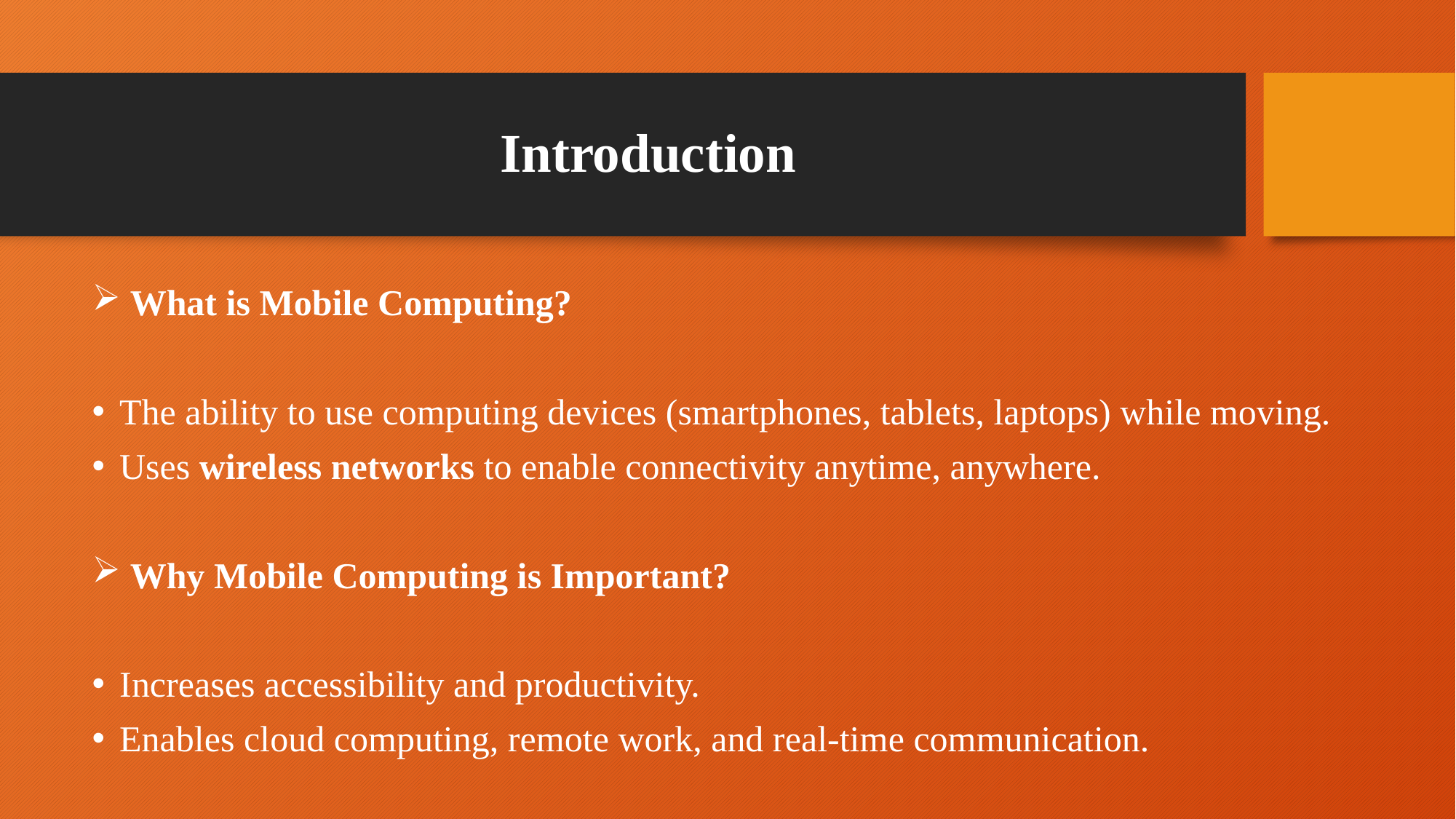

# Introduction
 What is Mobile Computing?

The ability to use computing devices (smartphones, tablets, laptops) while moving.
Uses wireless networks to enable connectivity anytime, anywhere.

 Why Mobile Computing is Important?

Increases accessibility and productivity.
Enables cloud computing, remote work, and real-time communication.